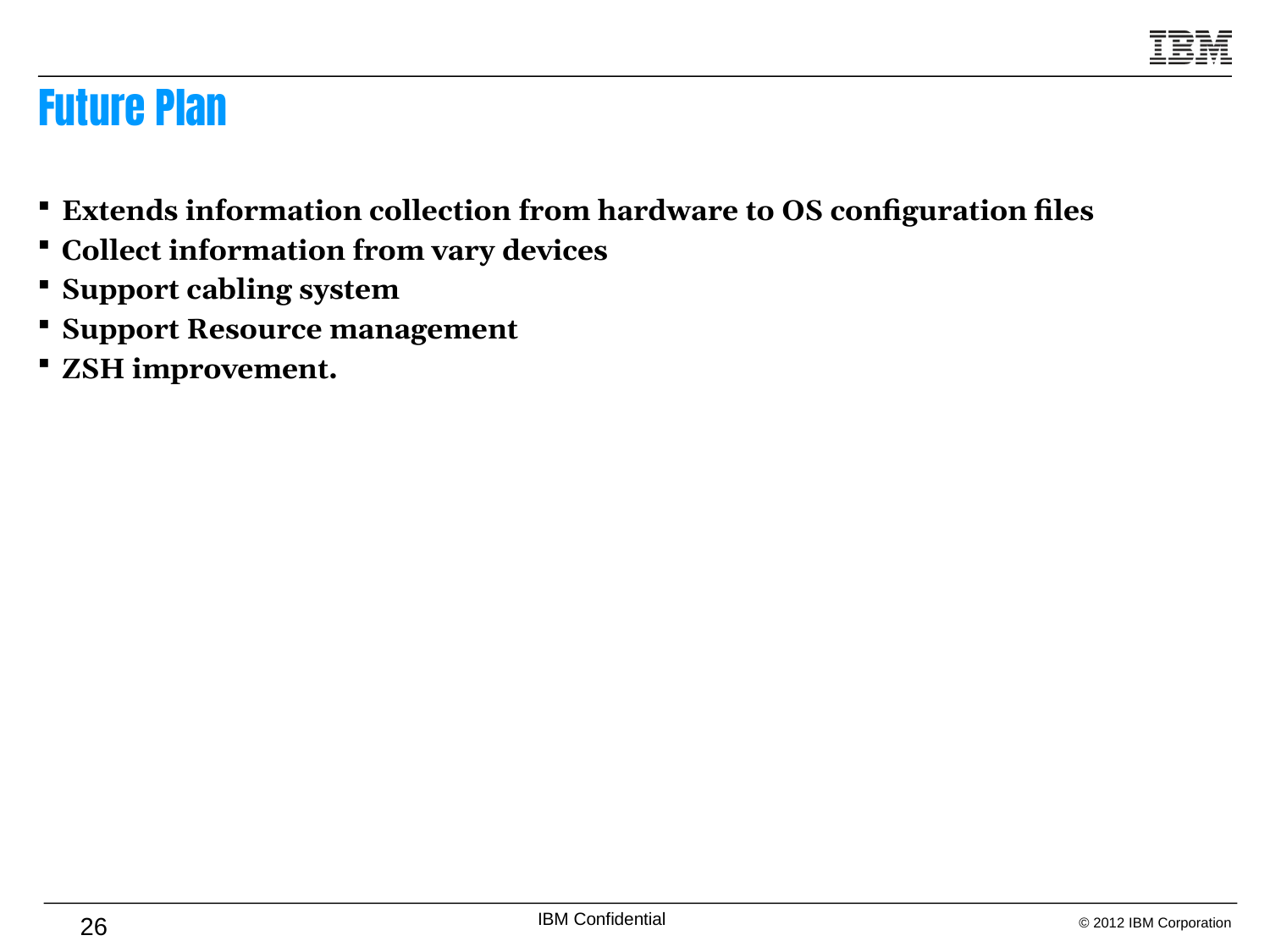

Future Plan
Extends information collection from hardware to OS configuration files
Collect information from vary devices
Support cabling system
Support Resource management
ZSH improvement.

26